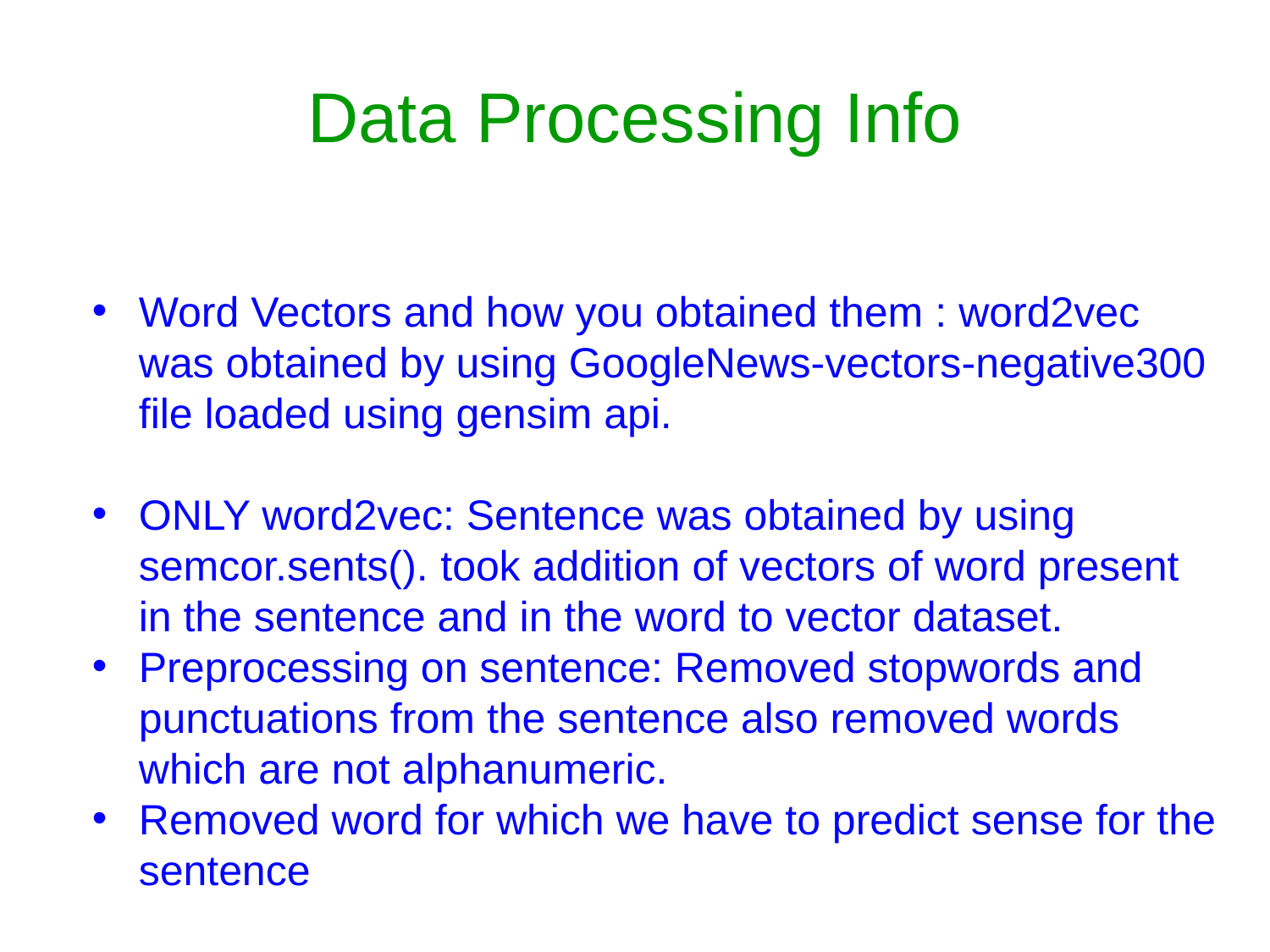

# Data Processing Info
Word Vectors and how you obtained them : word2vec was obtained by using GoogleNews-vectors-negative300 file loaded using gensim api.

ONLY word2vec: Sentence was obtained by using semcor.sents(). took addition of vectors of word present in the sentence and in the word to vector dataset.
Preprocessing on sentence: Removed stopwords and punctuations from the sentence also removed words which are not alphanumeric.
Removed word for which we have to predict sense for the sentence